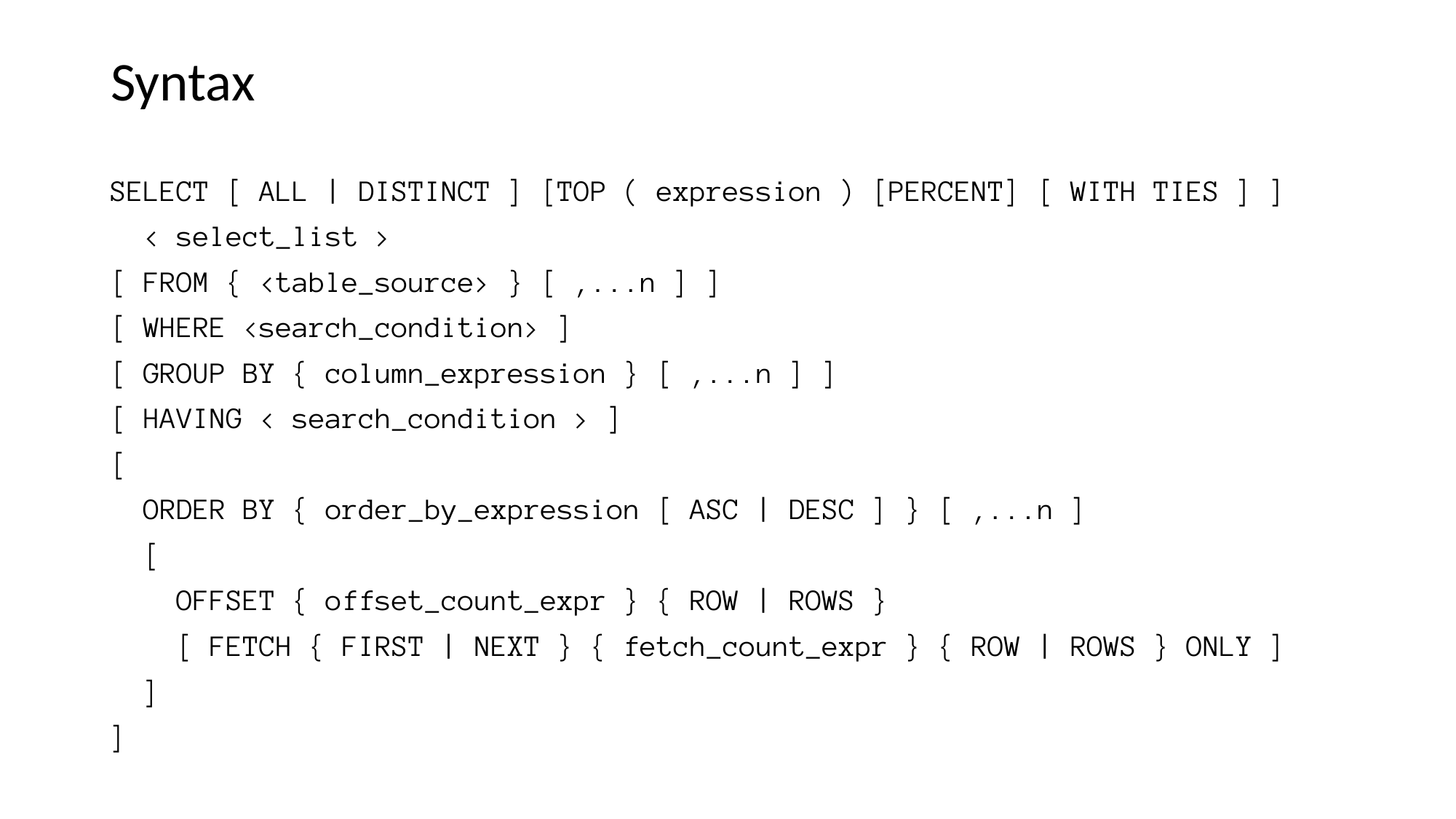

Syntax
SELECT [ ALL | DISTINCT ] [TOP ( expression ) [PERCENT] [ WITH TIES ] ]
  < select_list >
[ FROM { <table_source> } [ ,...n ] ]
[ WHERE <search_condition> ]
[ GROUP BY { column_expression } [ ,...n ] ]
[ HAVING < search_condition > ]
[
  ORDER BY { order_by_expression [ ASC | DESC ] } [ ,...n ]
  [
    OFFSET { offset_count_expr } { ROW | ROWS }
    [ FETCH { FIRST | NEXT } { fetch_count_expr } { ROW | ROWS } ONLY ]
  ]
]